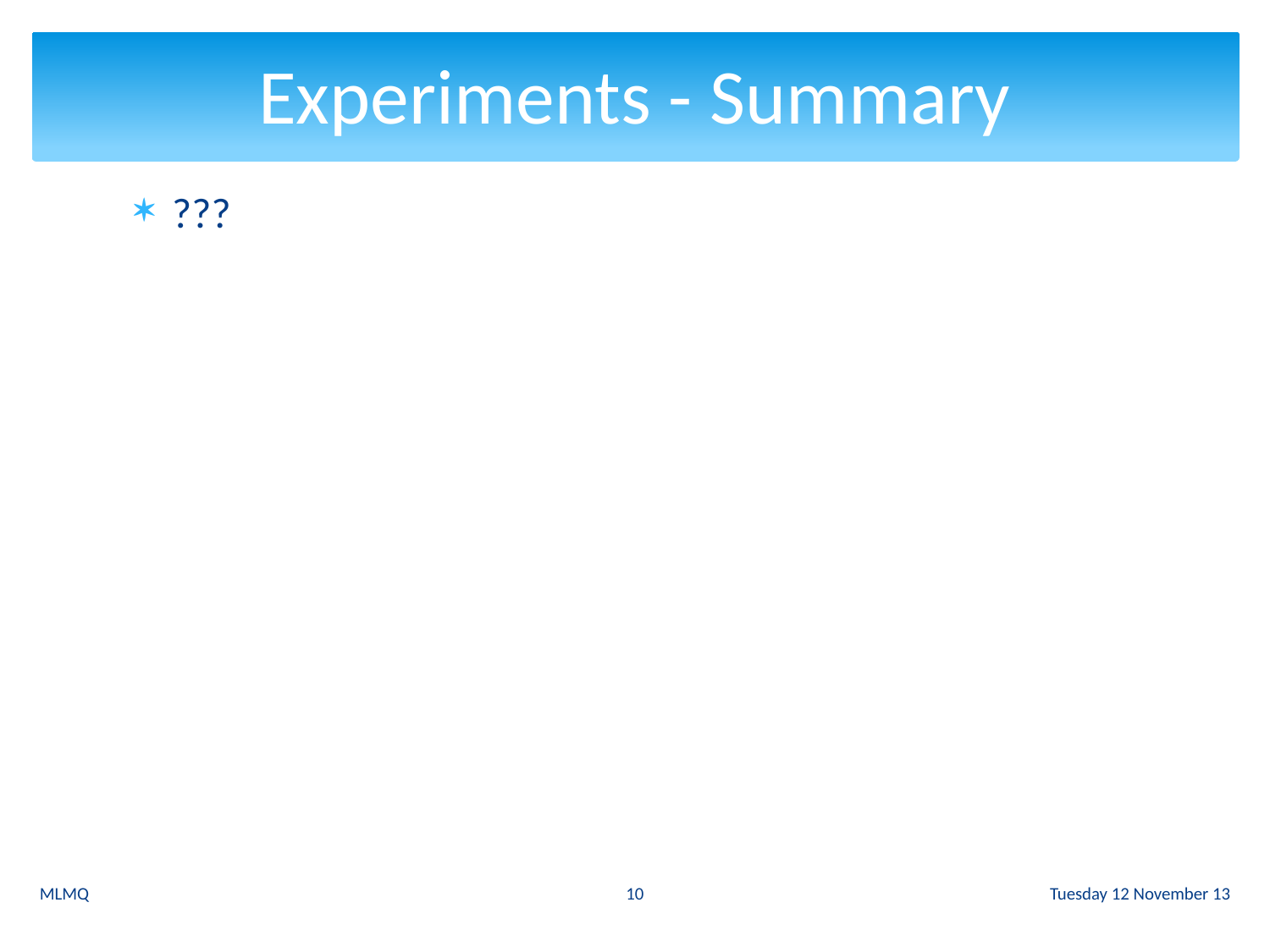

# Experiments - Summary
???
10
MLMQ
Tuesday 12 November 13